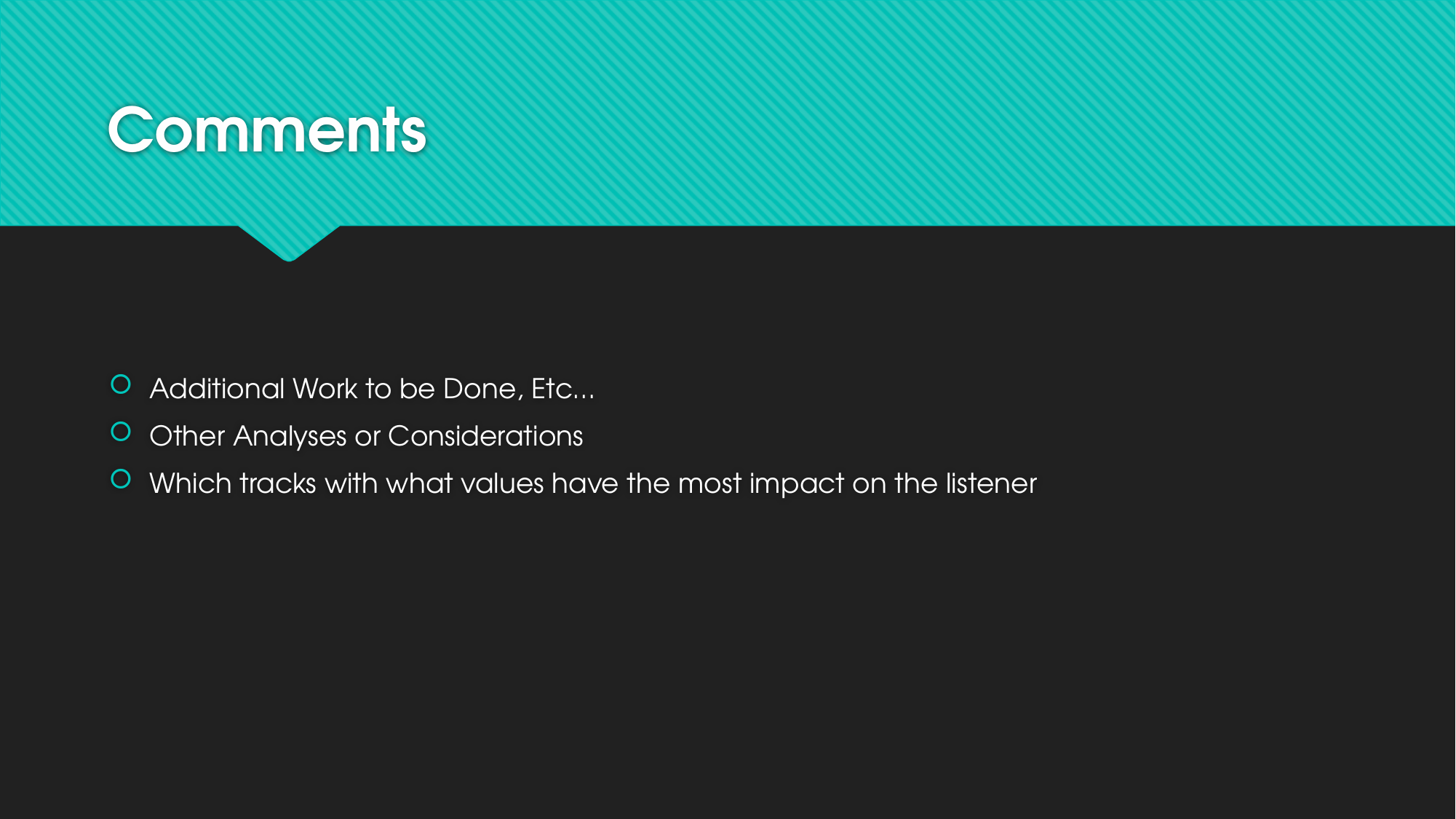

# Comments
Additional Work to be Done, Etc…
Other Analyses or Considerations
Which tracks with what values have the most impact on the listener